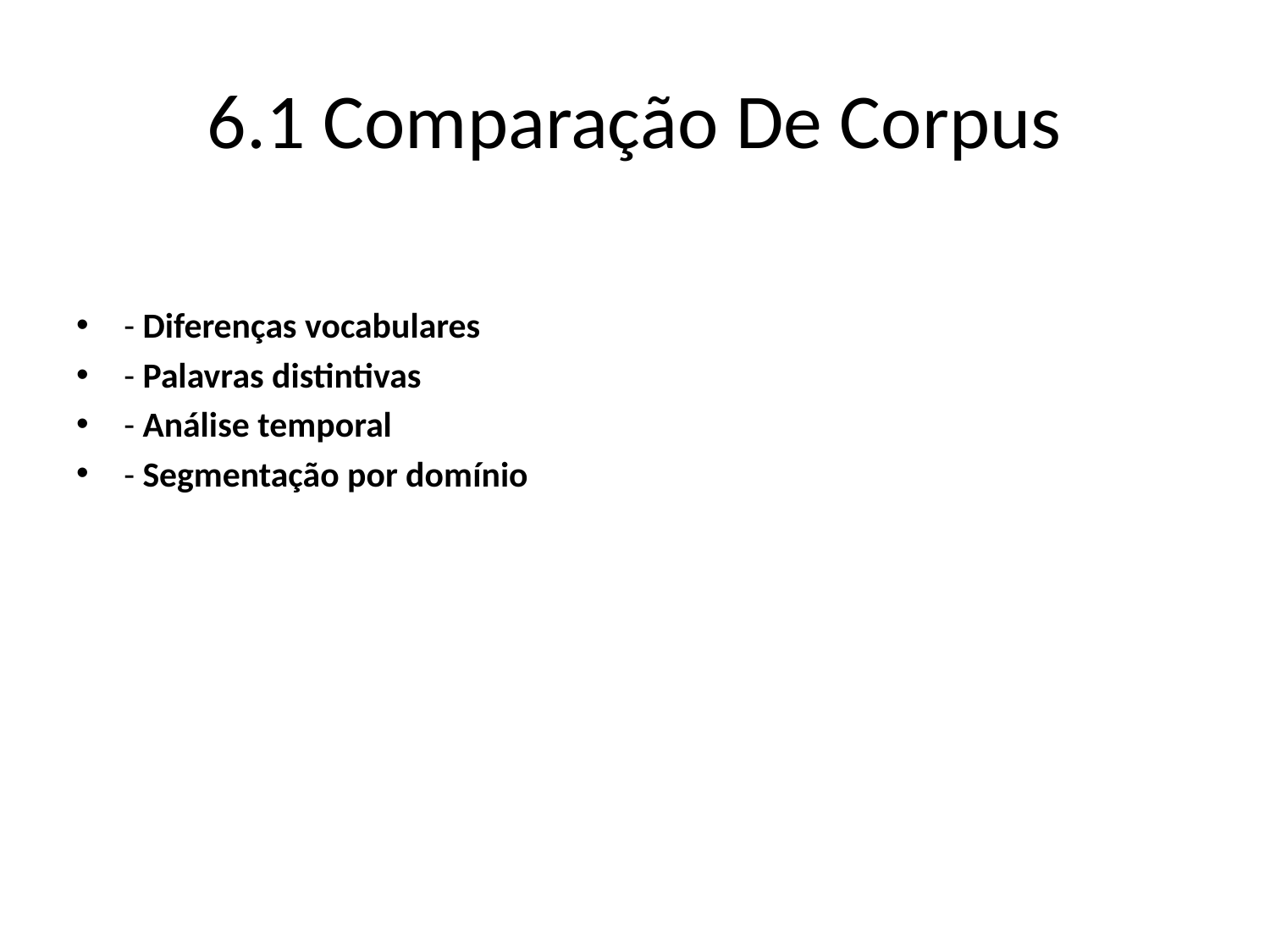

# 6.1 Comparação De Corpus

- Diferenças vocabulares
- Palavras distintivas
- Análise temporal
- Segmentação por domínio